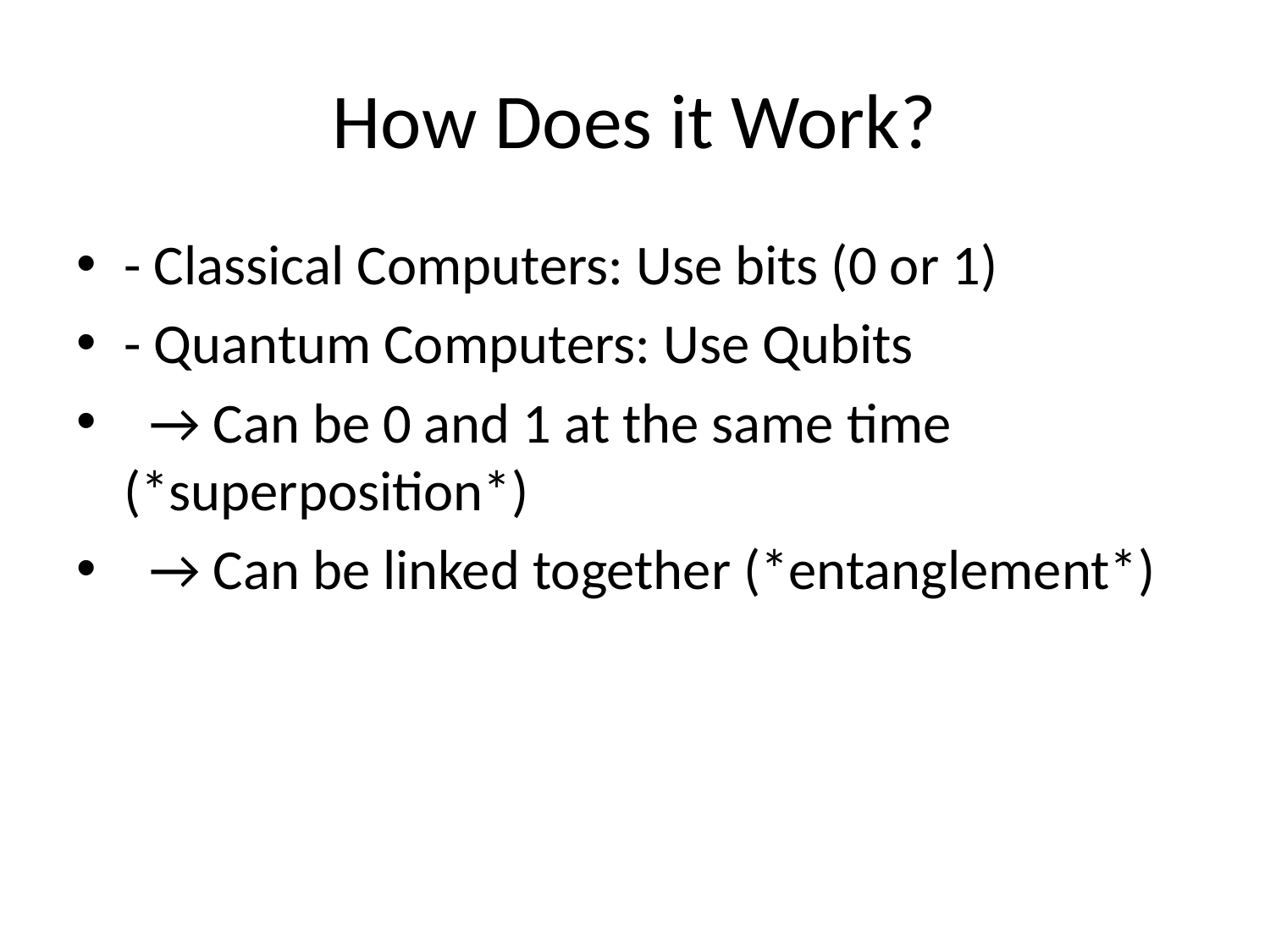

# How Does it Work?
- Classical Computers: Use bits (0 or 1)
- Quantum Computers: Use Qubits
  → Can be 0 and 1 at the same time (*superposition*)
  → Can be linked together (*entanglement*)